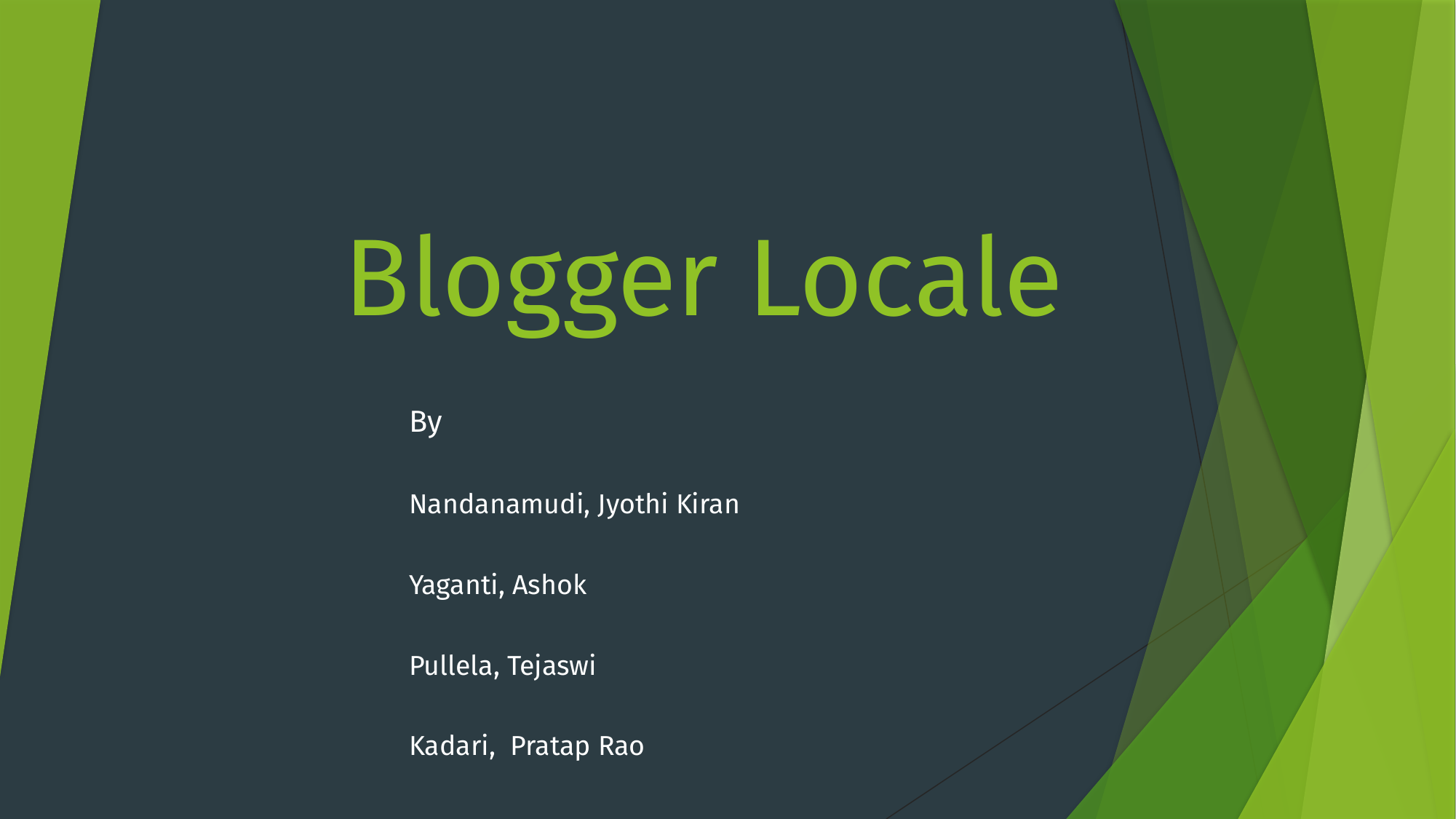

# Blogger Locale
										By
										Nandanamudi, Jyothi Kiran
										Yaganti, Ashok
										Pullela, Tejaswi
										Kadari,  Pratap Rao